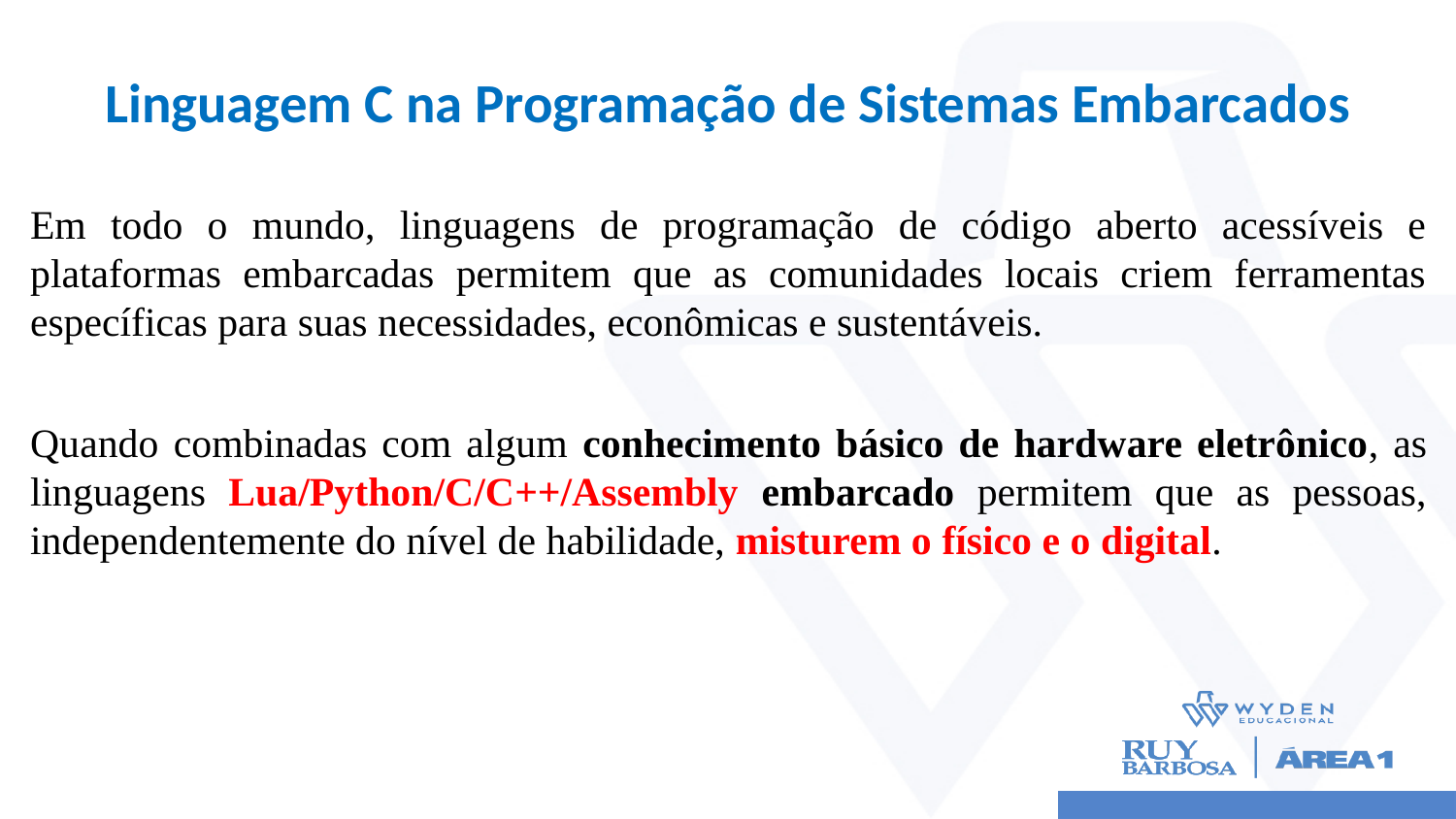

# Linguagem C na Programação de Sistemas Embarcados
Em todo o mundo, linguagens de programação de código aberto acessíveis e plataformas embarcadas permitem que as comunidades locais criem ferramentas específicas para suas necessidades, econômicas e sustentáveis.

Quando combinadas com algum conhecimento básico de hardware eletrônico, as linguagens Lua/Python/C/C++/Assembly embarcado permitem que as pessoas, independentemente do nível de habilidade, misturem o físico e o digital.